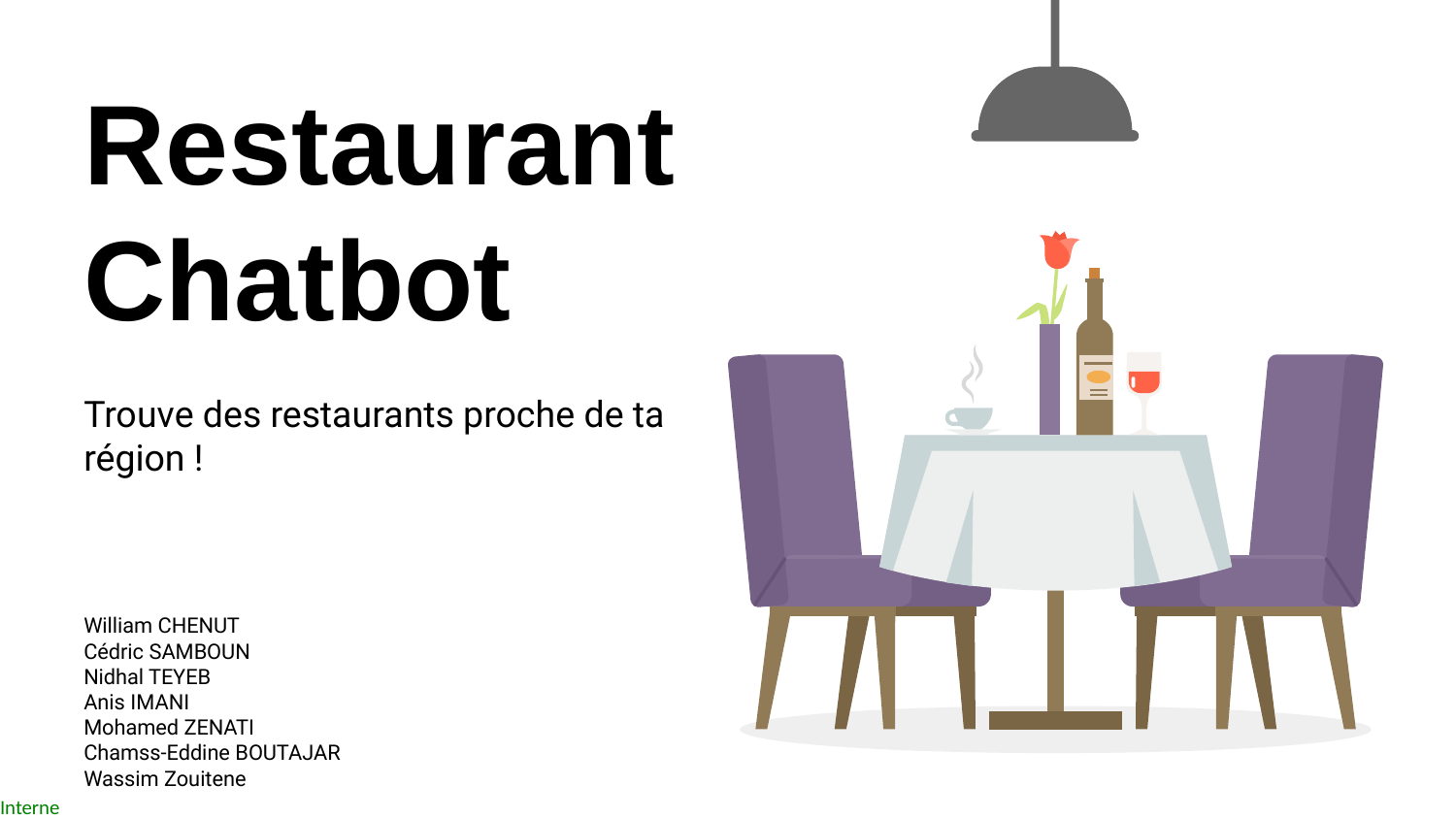

# Restaurant Chatbot
Trouve des restaurants proche de ta région !
William CHENUT
Cédric SAMBOUN
Nidhal TEYEB
Anis IMANI
Mohamed ZENATI
Chamss-Eddine BOUTAJAR
Wassim Zouitene